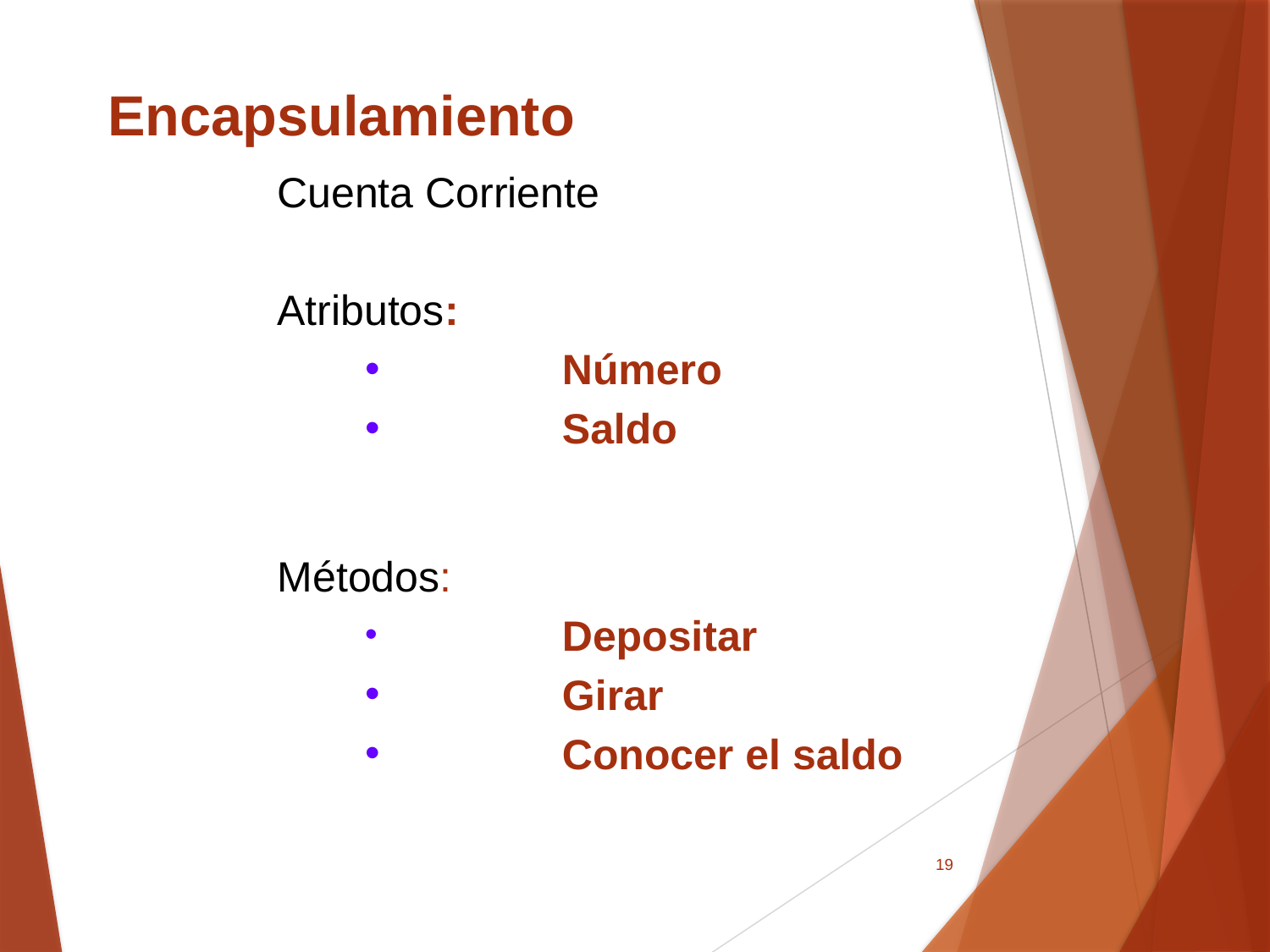

# Encapsulamiento
Cuenta Corriente

Atributos:
	Número
	Saldo

Métodos:
	Depositar
 	Girar
	Conocer el saldo

19